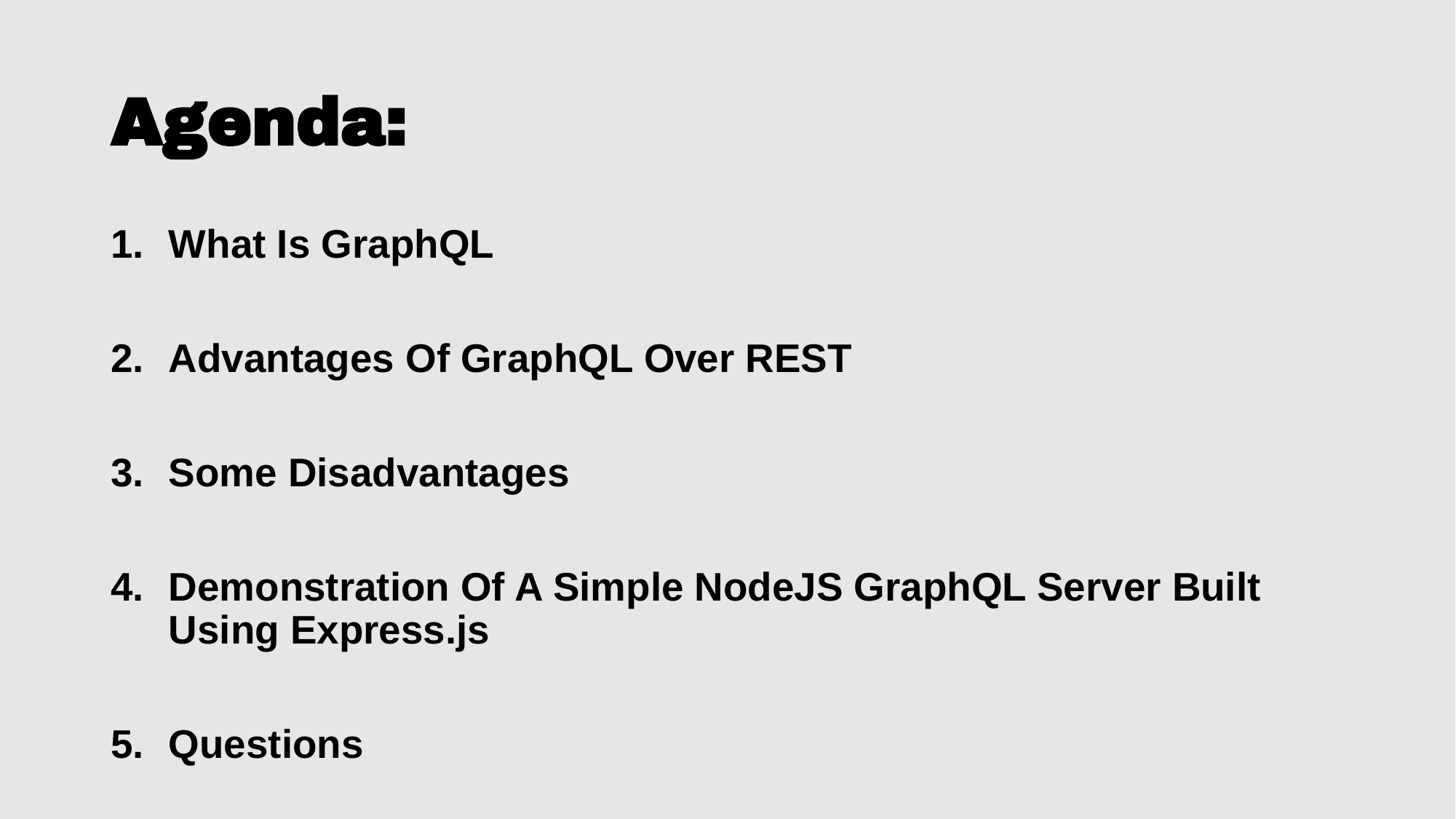

# Agenda:
What Is GraphQL

Advantages Of GraphQL Over REST

Some Disadvantages

Demonstration Of A Simple NodeJS GraphQL Server Built Using Express.js

Questions